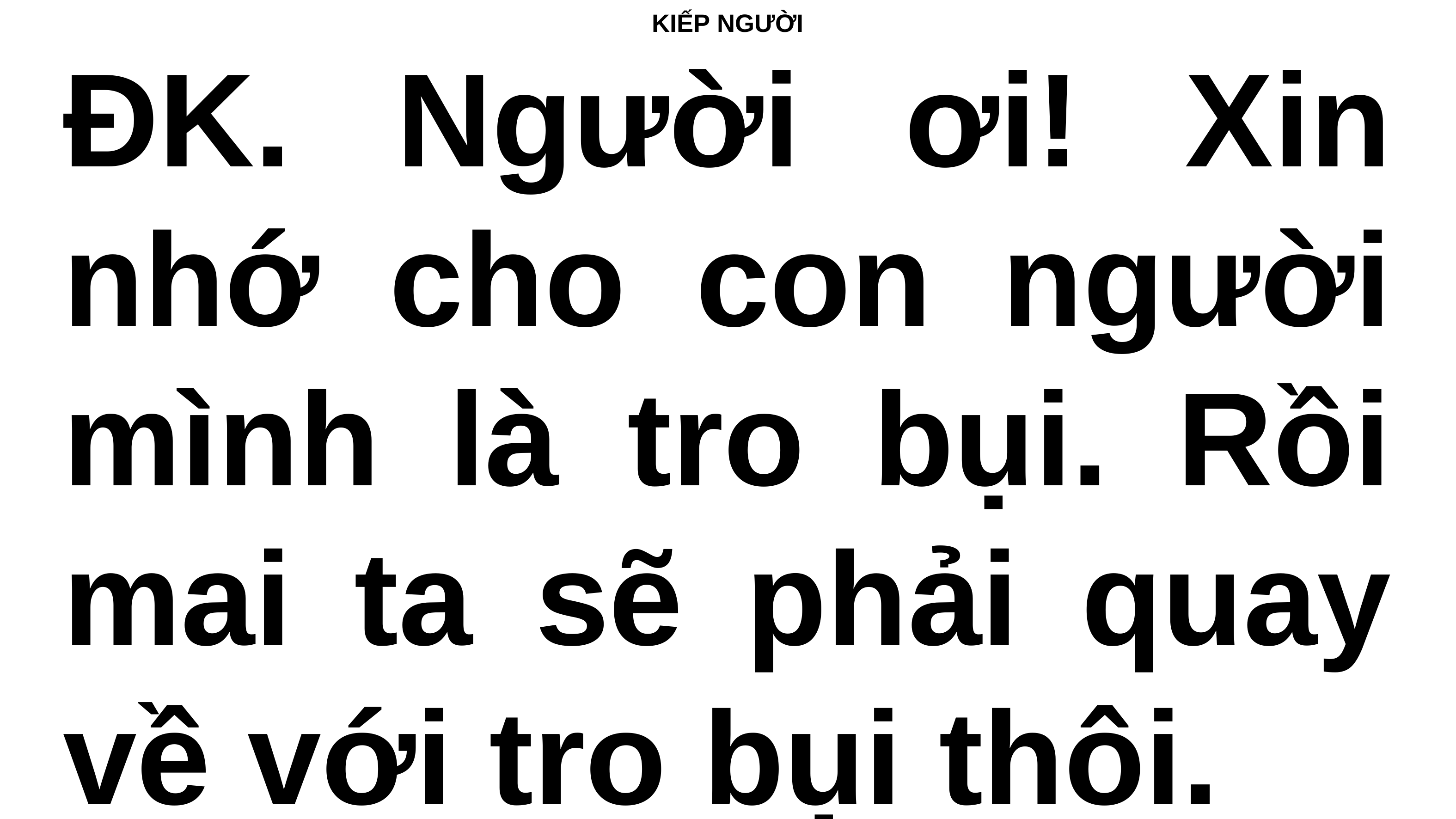

# KIẾP NGƯỜI
ĐK. Người ơi! Xin nhớ cho con người mình là tro bụi. Rồi mai ta sẽ phải quay về với tro bụi thôi.